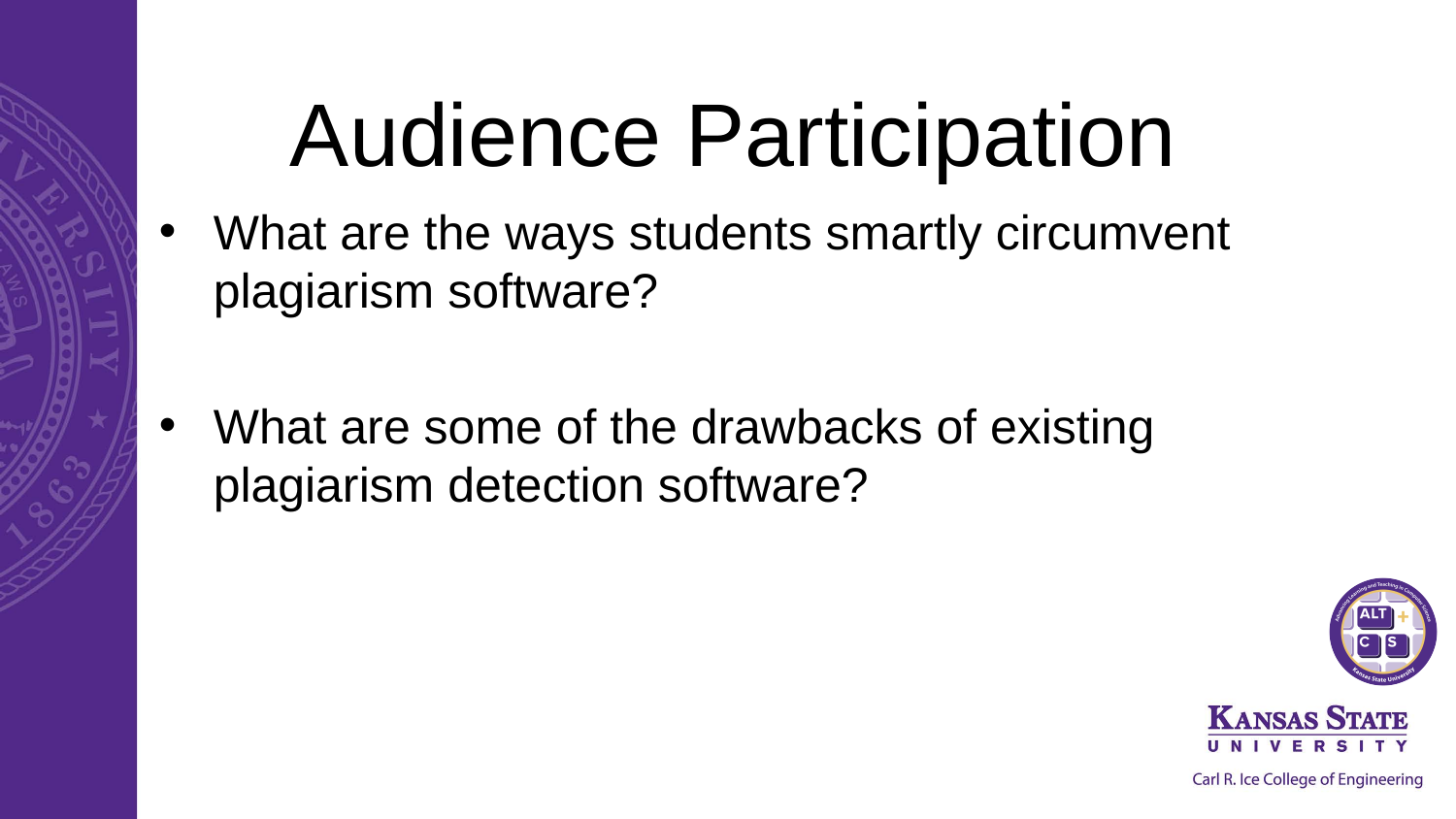

# Audience Participation
What are the ways students smartly circumvent plagiarism software?

What are some of the drawbacks of existing plagiarism detection software?